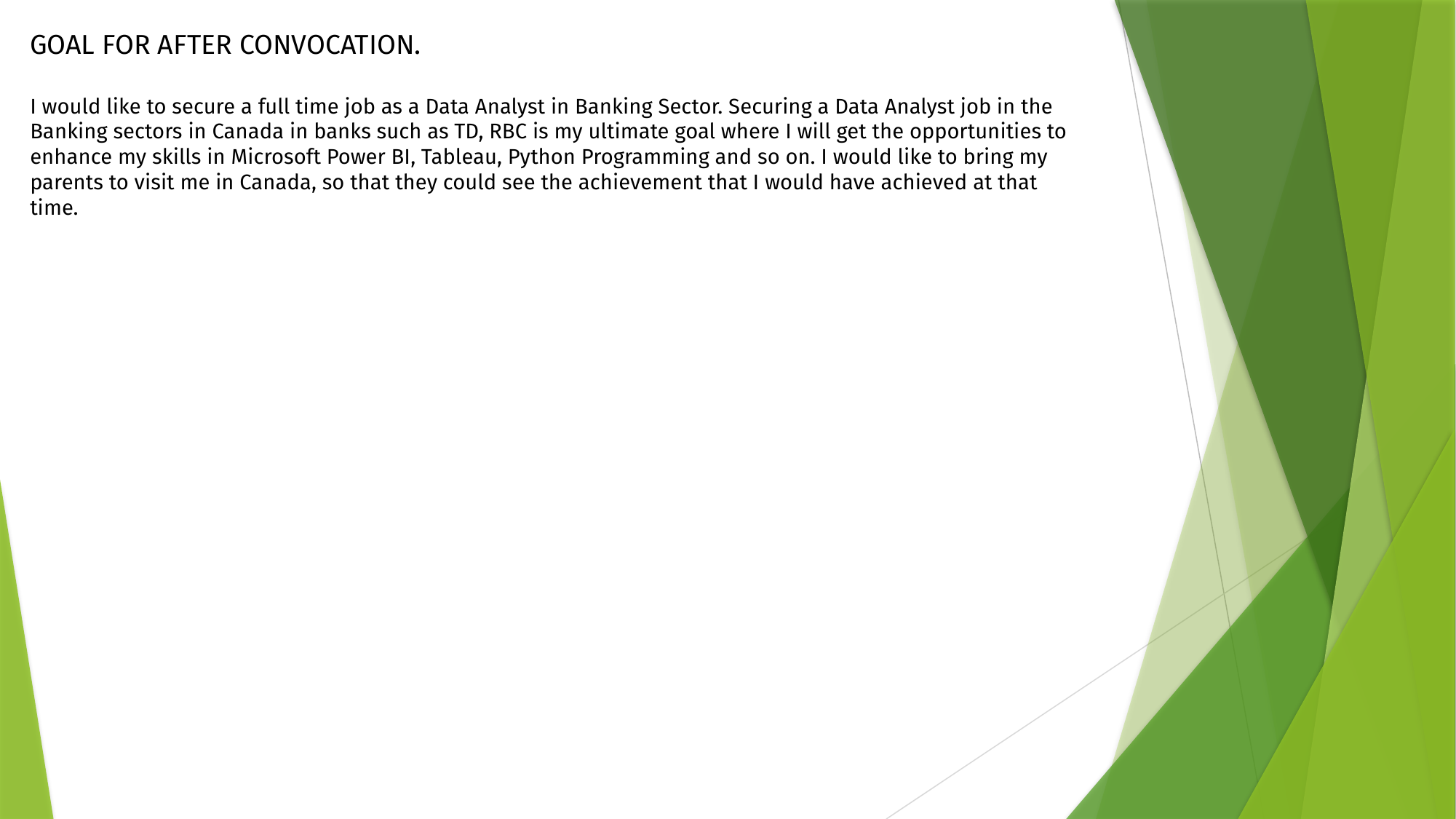

GOAL FOR AFTER CONVOCATION.

I would like to secure a full time job as a Data Analyst in Banking Sector. Securing a Data Analyst job in the Banking sectors in Canada in banks such as TD, RBC is my ultimate goal where I will get the opportunities to enhance my skills in Microsoft Power BI, Tableau, Python Programming and so on. I would like to bring my parents to visit me in Canada, so that they could see the achievement that I would have achieved at that time.